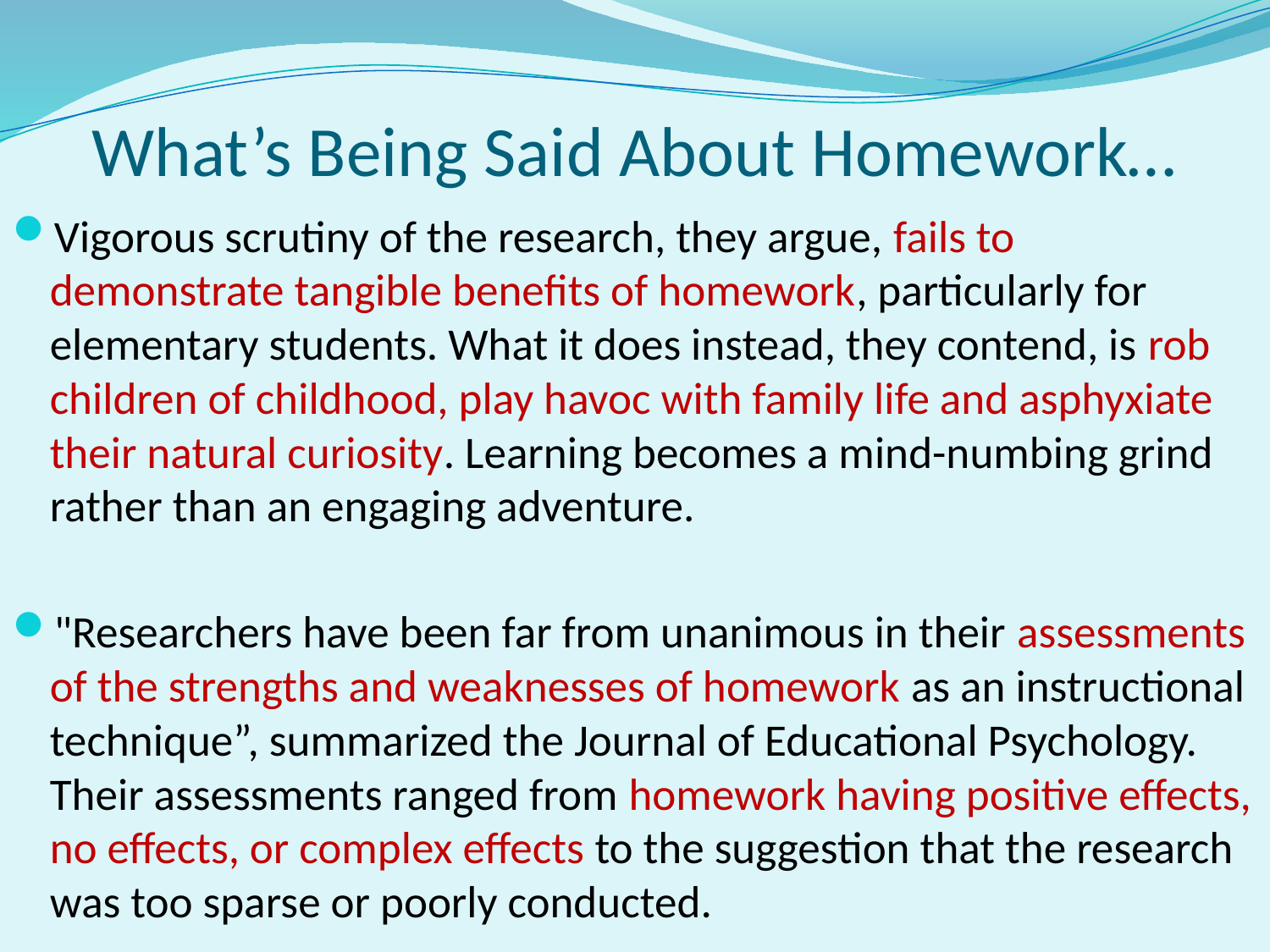

# What’s Being Said About Homework…
Vigorous scrutiny of the research, they argue, fails to demonstrate tangible benefits of homework, particularly for elementary students. What it does instead, they contend, is rob children of childhood, play havoc with family life and asphyxiate their natural curiosity. Learning becomes a mind-numbing grind rather than an engaging adventure.

"Researchers have been far from unanimous in their assessments of the strengths and weaknesses of homework as an instructional technique”, summarized the Journal of Educational Psychology.  Their assessments ranged from homework having positive effects, no effects, or complex effects to the suggestion that the research was too sparse or poorly conducted.